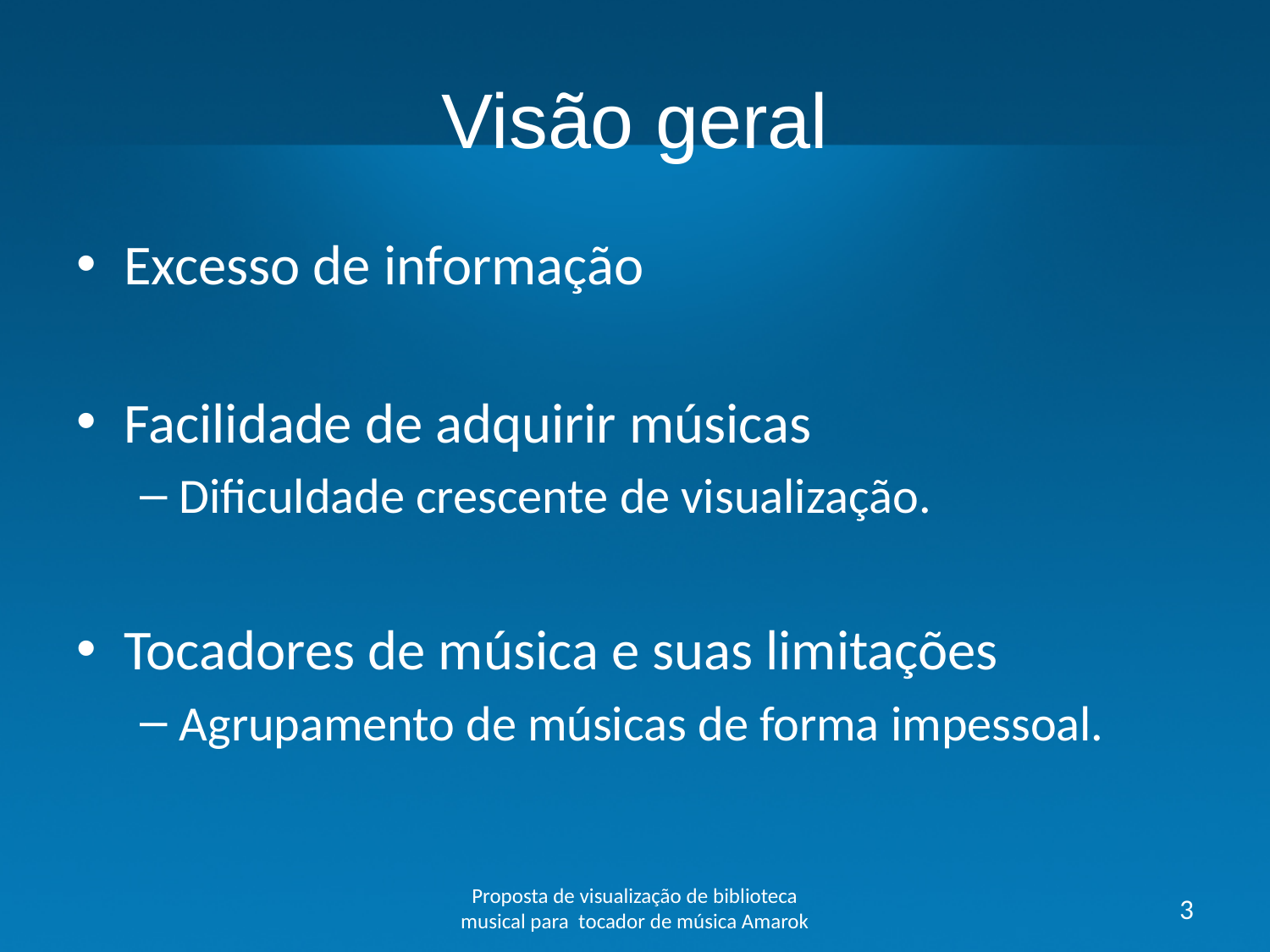

# Visão geral
Excesso de informação

Facilidade de adquirir músicas
Dificuldade crescente de visualização.

Tocadores de música e suas limitações
Agrupamento de músicas de forma impessoal.

Proposta de visualização de biblioteca musical para  tocador de música Amarok
3